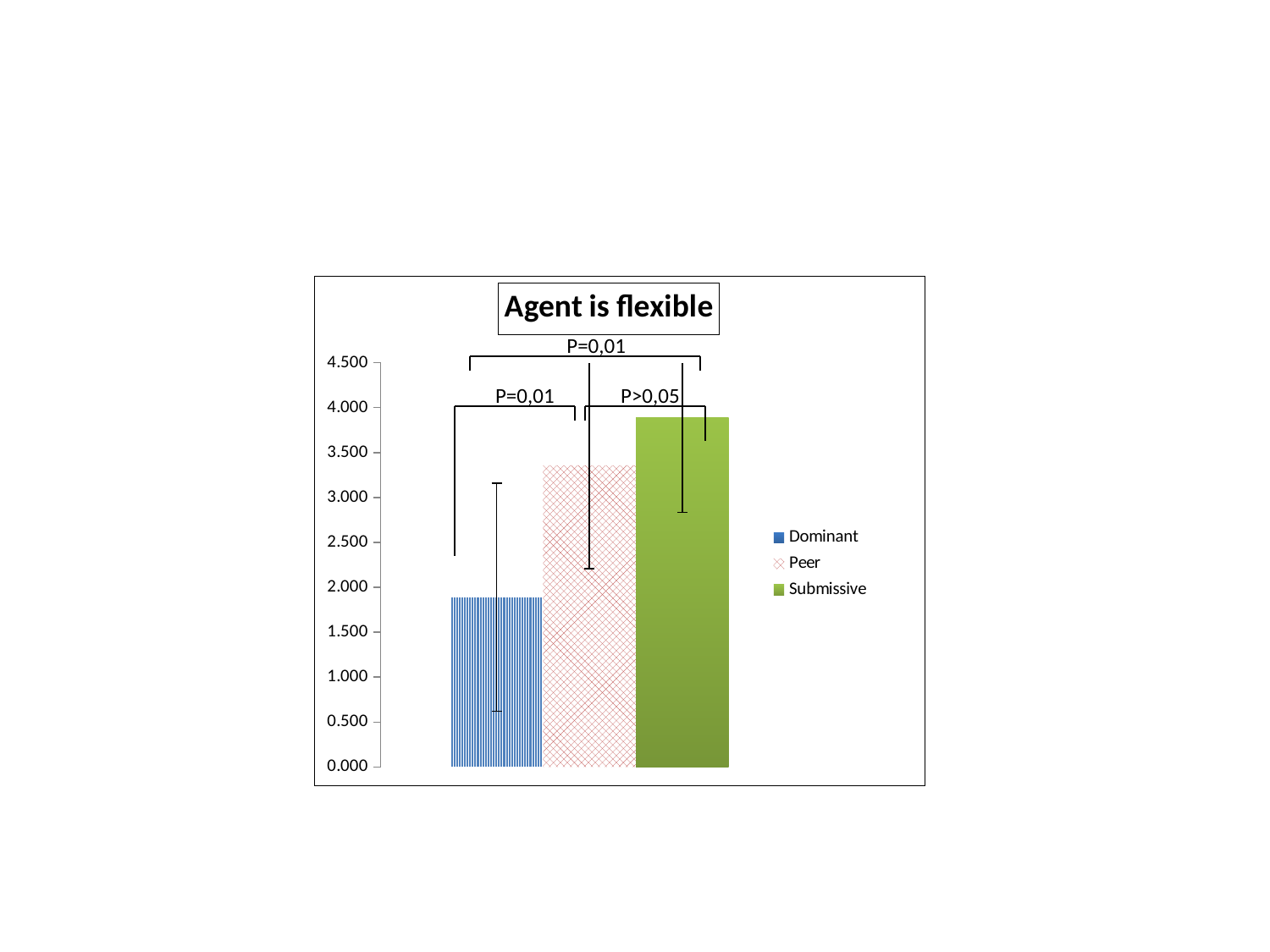

### Chart: Agent is flexible

| Category |  |  |  |
|---|---|---|---|
P=0,01
P=0,01
P>0,05